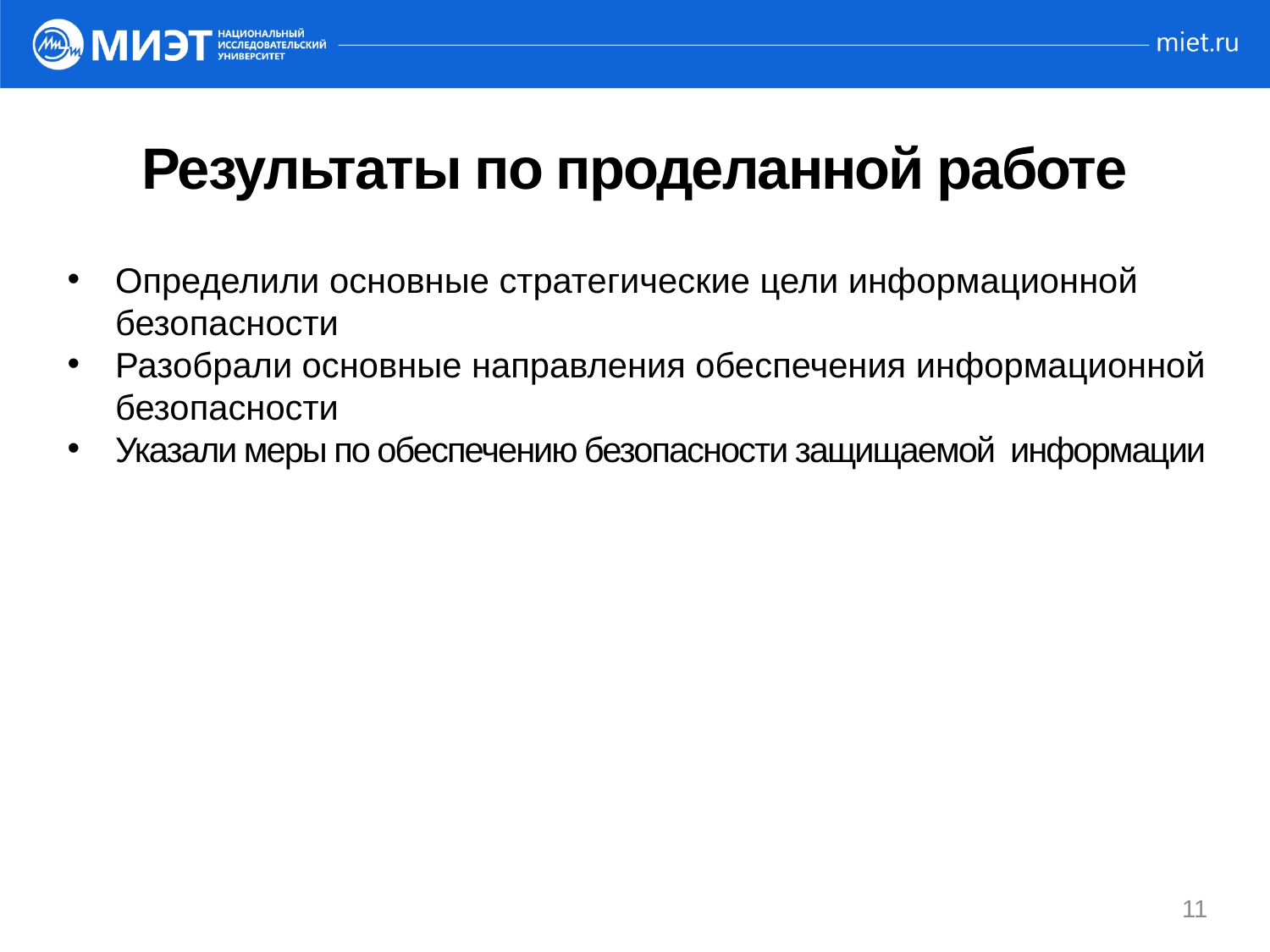

# Результаты по проделанной работе
Определили основные стратегические цели информационной безопасности
Разобрали основные направления обеспечения информационной безопасности
Указали меры по обеспечению безопасности защищаемой  информации
11